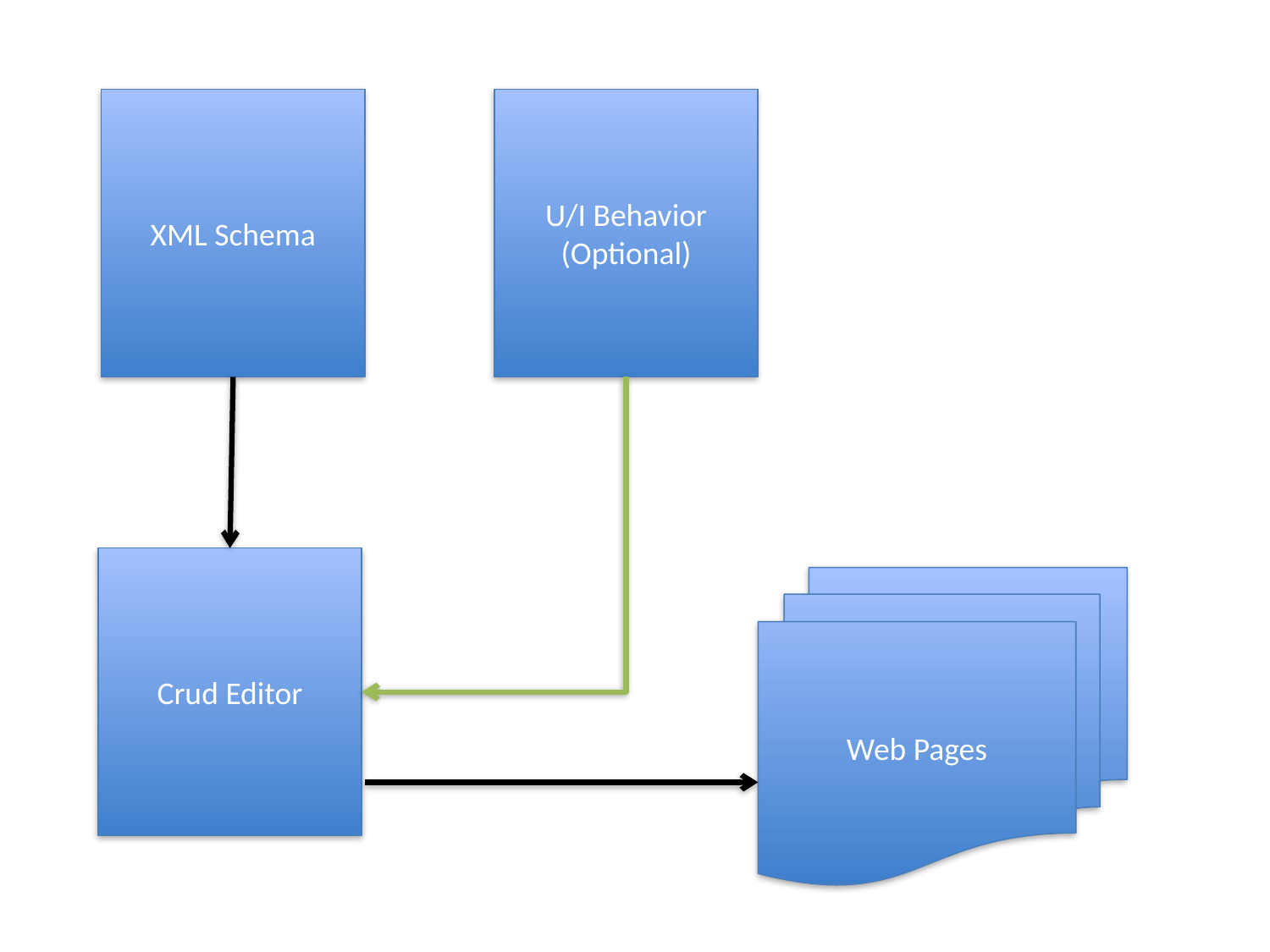

XML Schema
U/I Behavior
(Optional)
Crud Editor
Web Pages